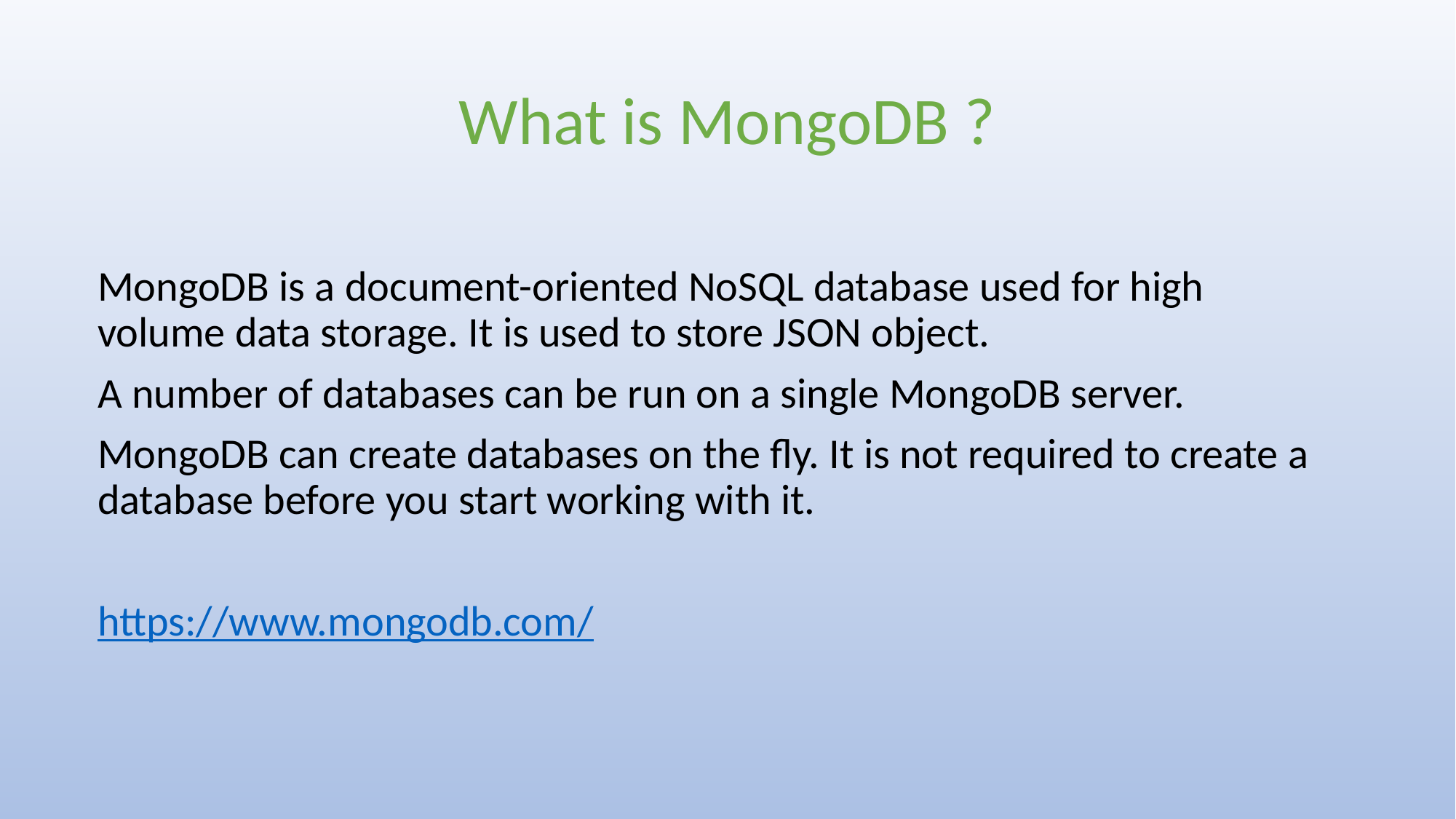

# What is MongoDB ?
MongoDB is a document-oriented NoSQL database used for high volume data storage. It is used to store JSON object.
A number of databases can be run on a single MongoDB server.
MongoDB can create databases on the fly. It is not required to create a database before you start working with it.

https://www.mongodb.com/